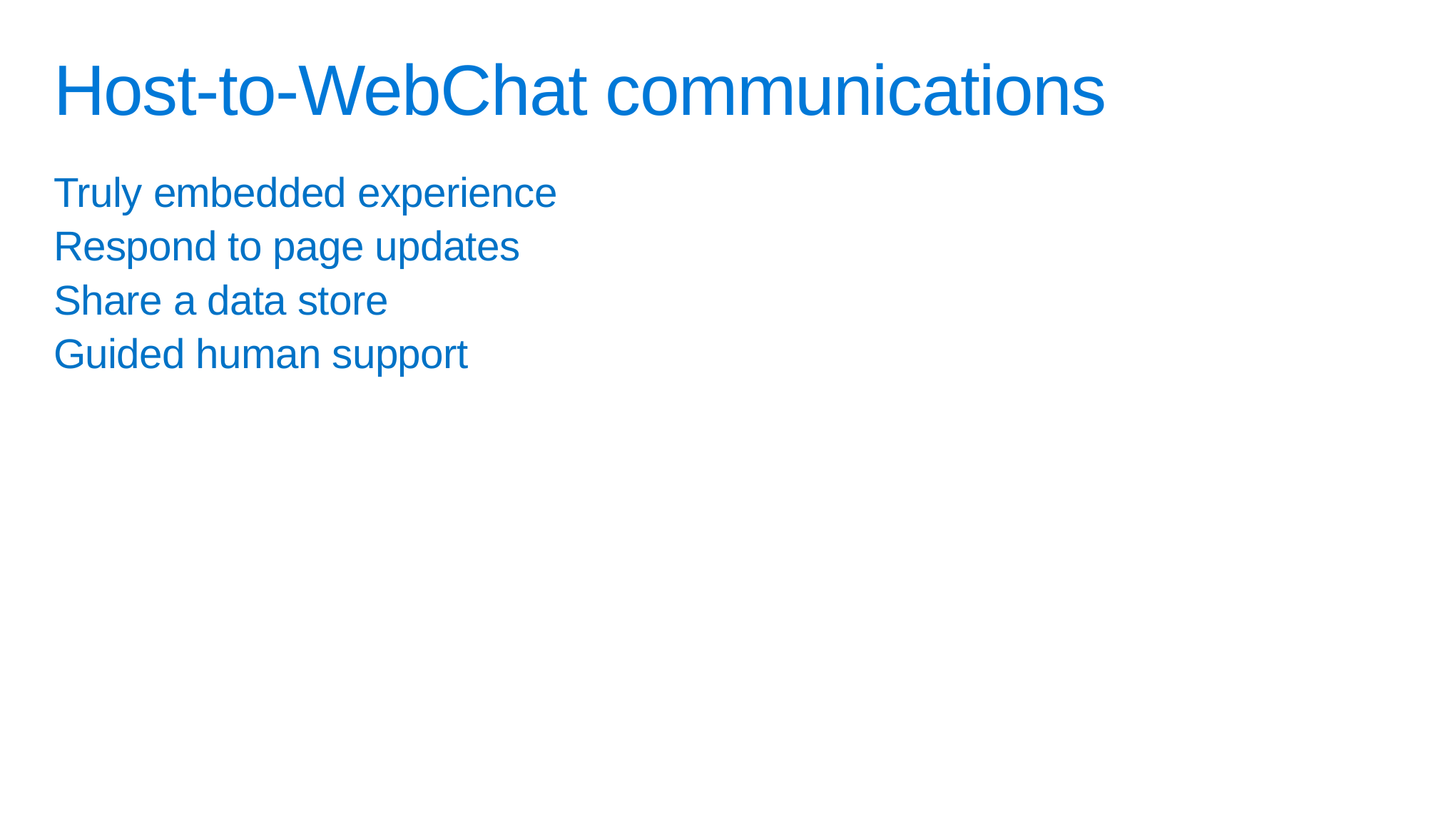

# Host-to-WebChat communications
Truly embedded experience
Respond to page updates
Share a data store
Guided human support